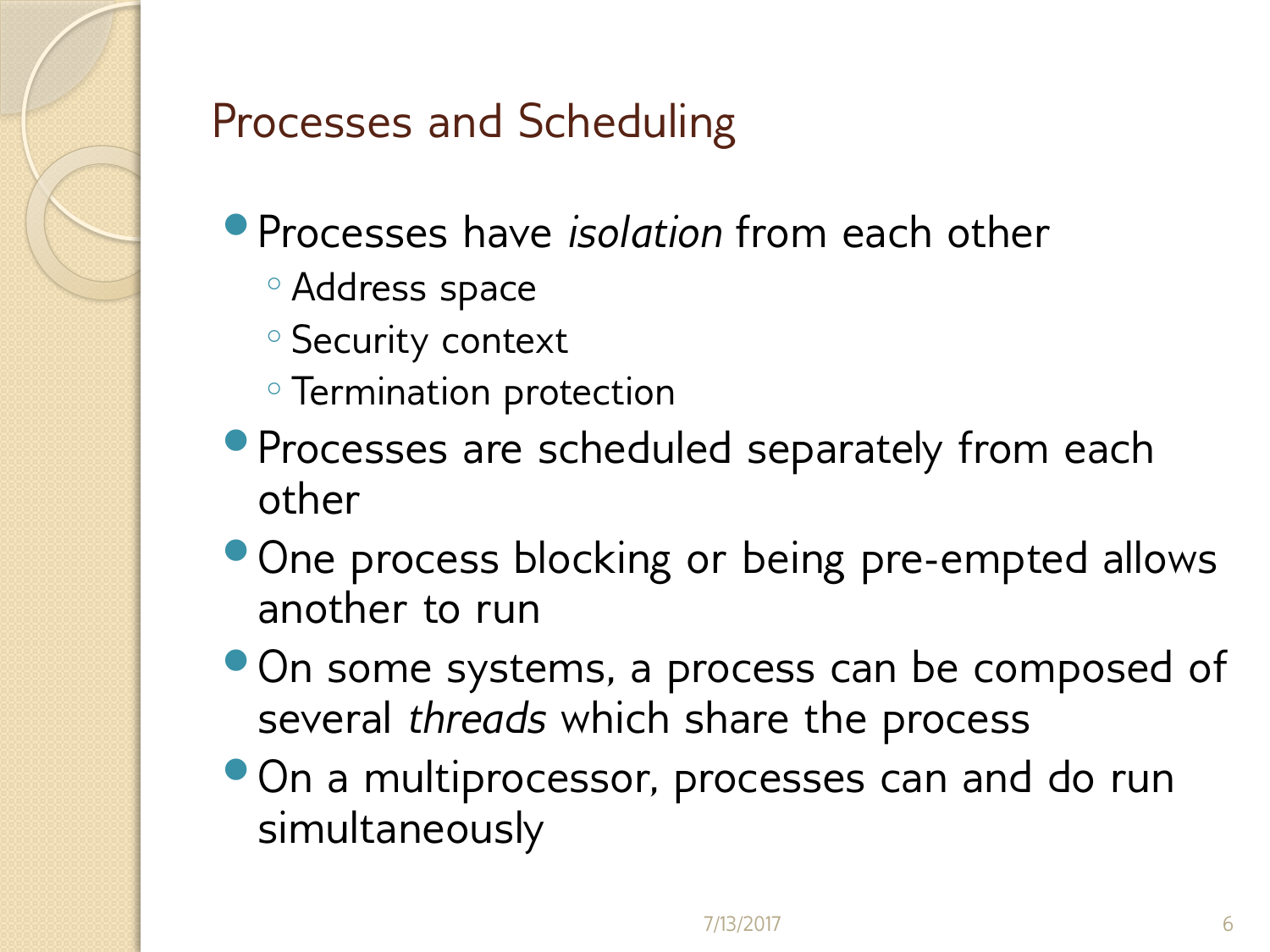

# Processes and Scheduling
Processes have isolation from each other
Address space
Security context
Termination protection
Processes are scheduled separately from each other
One process blocking or being pre-empted allows another to run
On some systems, a process can be composed of several threads which share the process
On a multiprocessor, processes can and do run simultaneously
7/13/2017
6